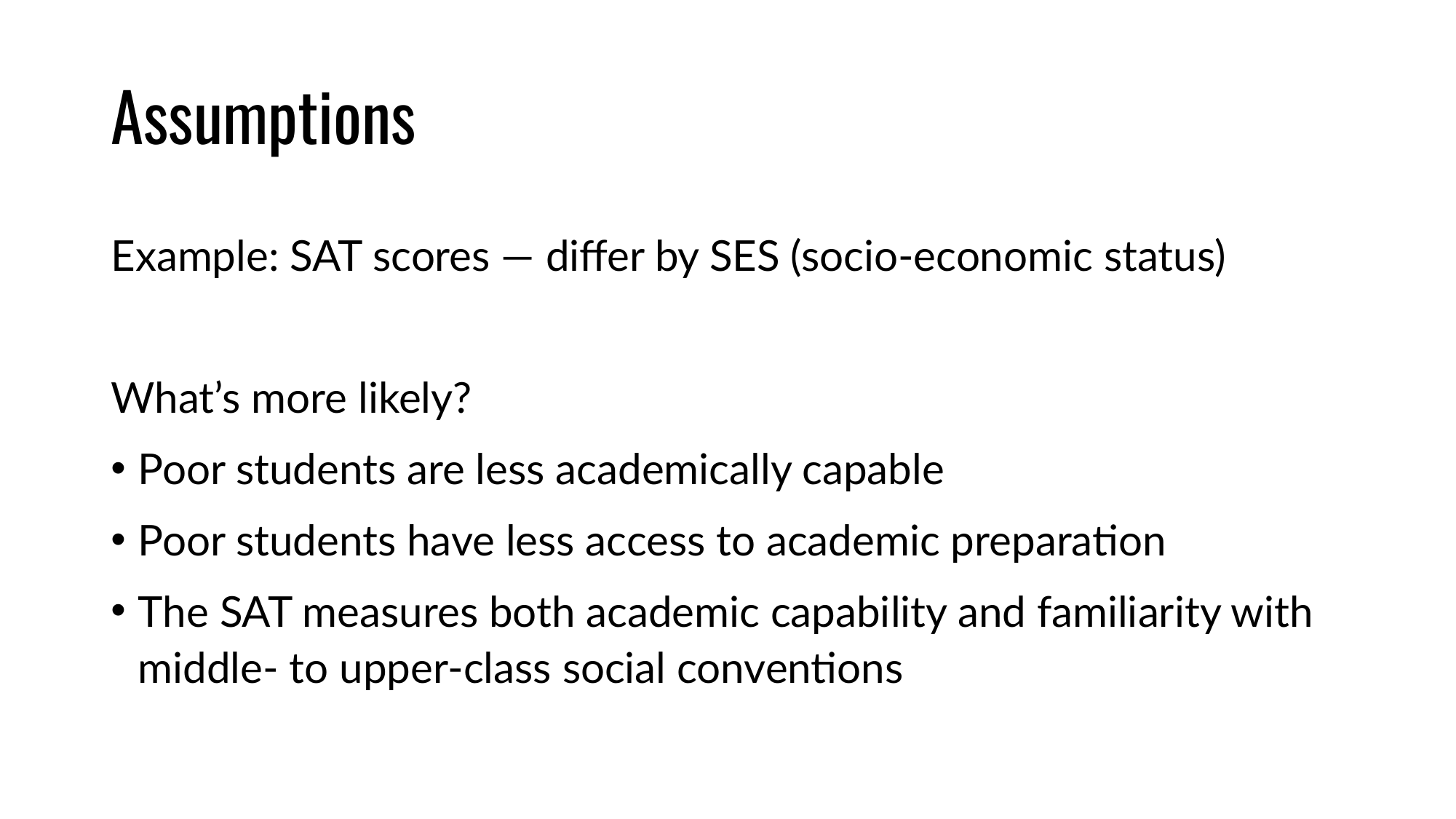

# Assumptions
Example: SAT scores — differ by SES (socio-economic status)

What’s more likely?
Poor students are less academically capable
Poor students have less access to academic preparation
The SAT measures both academic capability and familiarity with middle- to upper-class social conventions